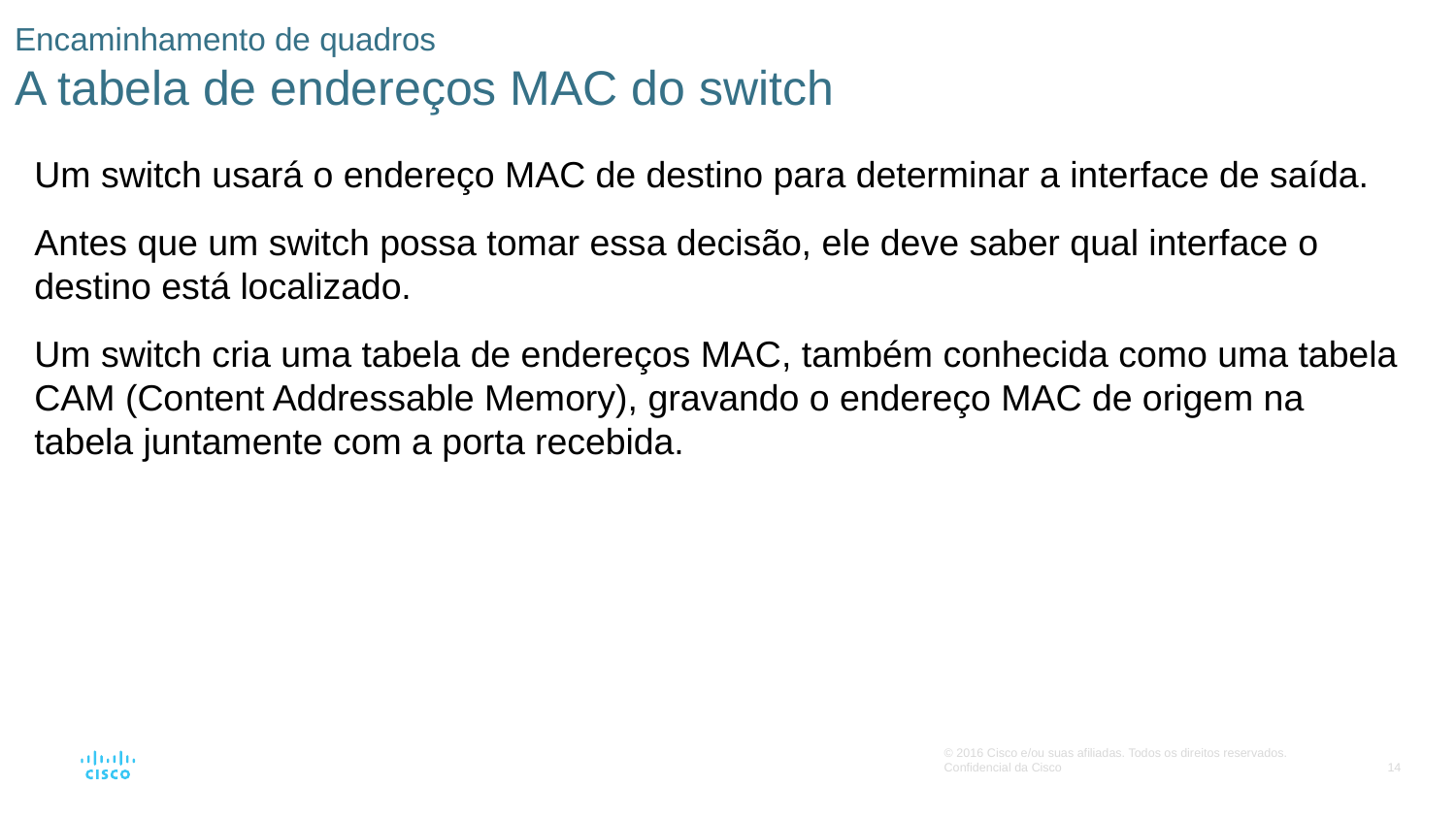

# Encaminhamento de quadros A tabela de endereços MAC do switch
Um switch usará o endereço MAC de destino para determinar a interface de saída.
Antes que um switch possa tomar essa decisão, ele deve saber qual interface o destino está localizado.
Um switch cria uma tabela de endereços MAC, também conhecida como uma tabela CAM (Content Addressable Memory), gravando o endereço MAC de origem na tabela juntamente com a porta recebida.